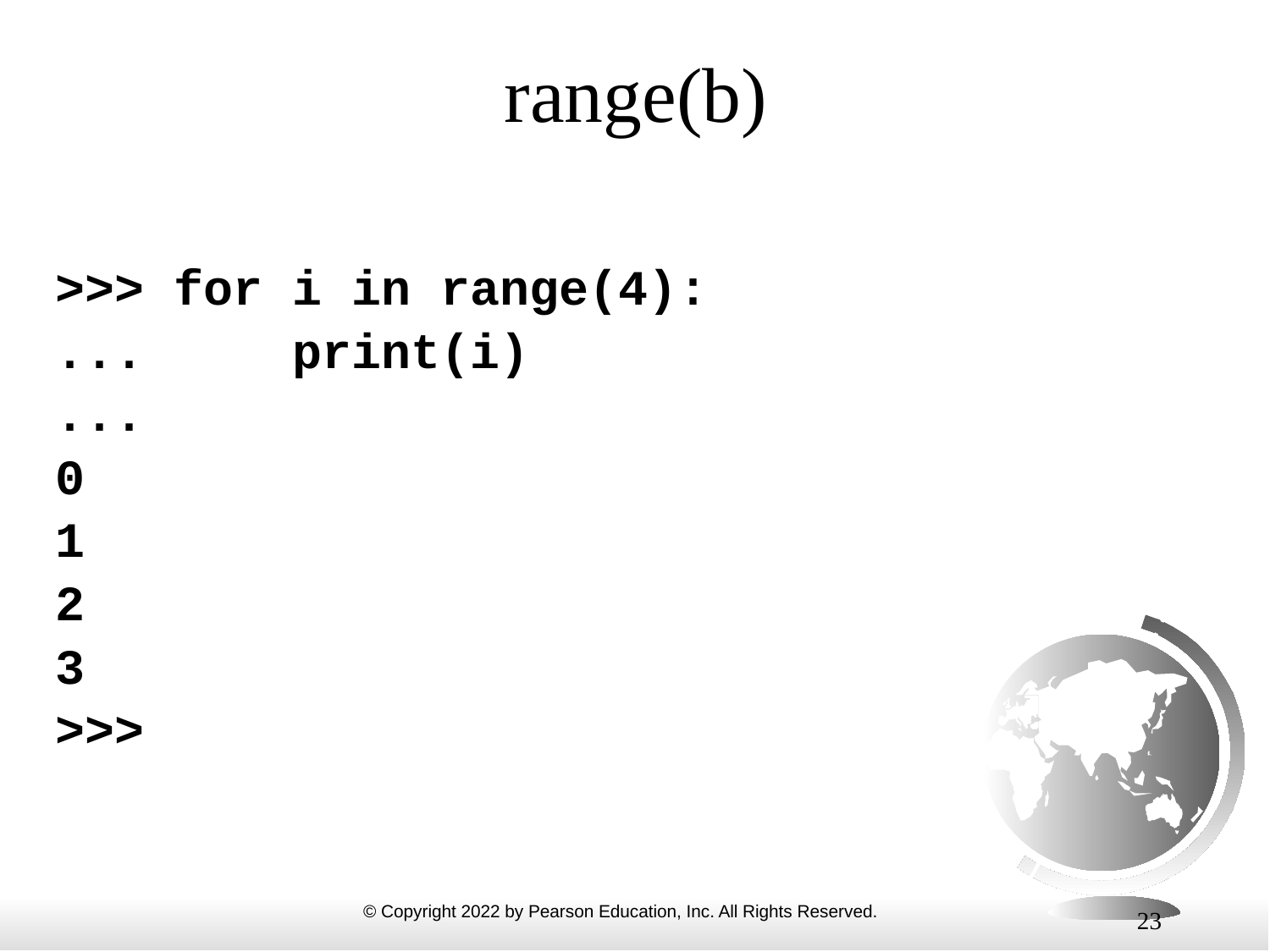

# range(b)

>>> for i in range(4):
...     print(i)
...
0
1
2
3
>>>
23